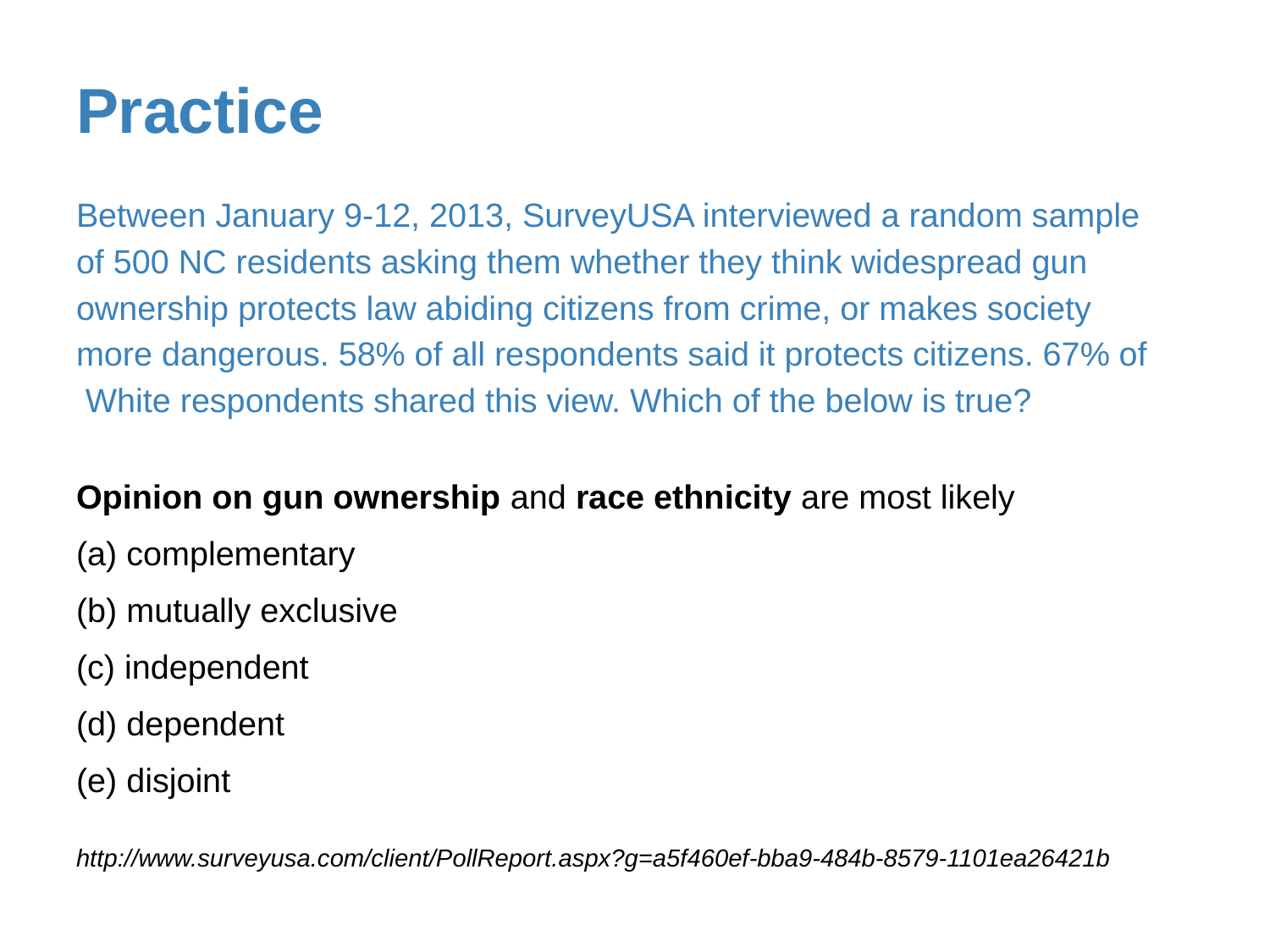

# Practice
Between January 9-12, 2013, SurveyUSA interviewed a random sample of 500 NC residents asking them whether they think widespread gun ownership protects law abiding citizens from crime, or makes society more dangerous. 58% of all respondents said it protects citizens. 67% of  White respondents shared this view. Which of the below is true?

Opinion on gun ownership and race ethnicity are most likely
(a) complementary
(b) mutually exclusive
(c) independent
(d) dependent
(e) disjoint
http://www.surveyusa.com/client/PollReport.aspx?g=a5f460ef-bba9-484b-8579-1101ea26421b